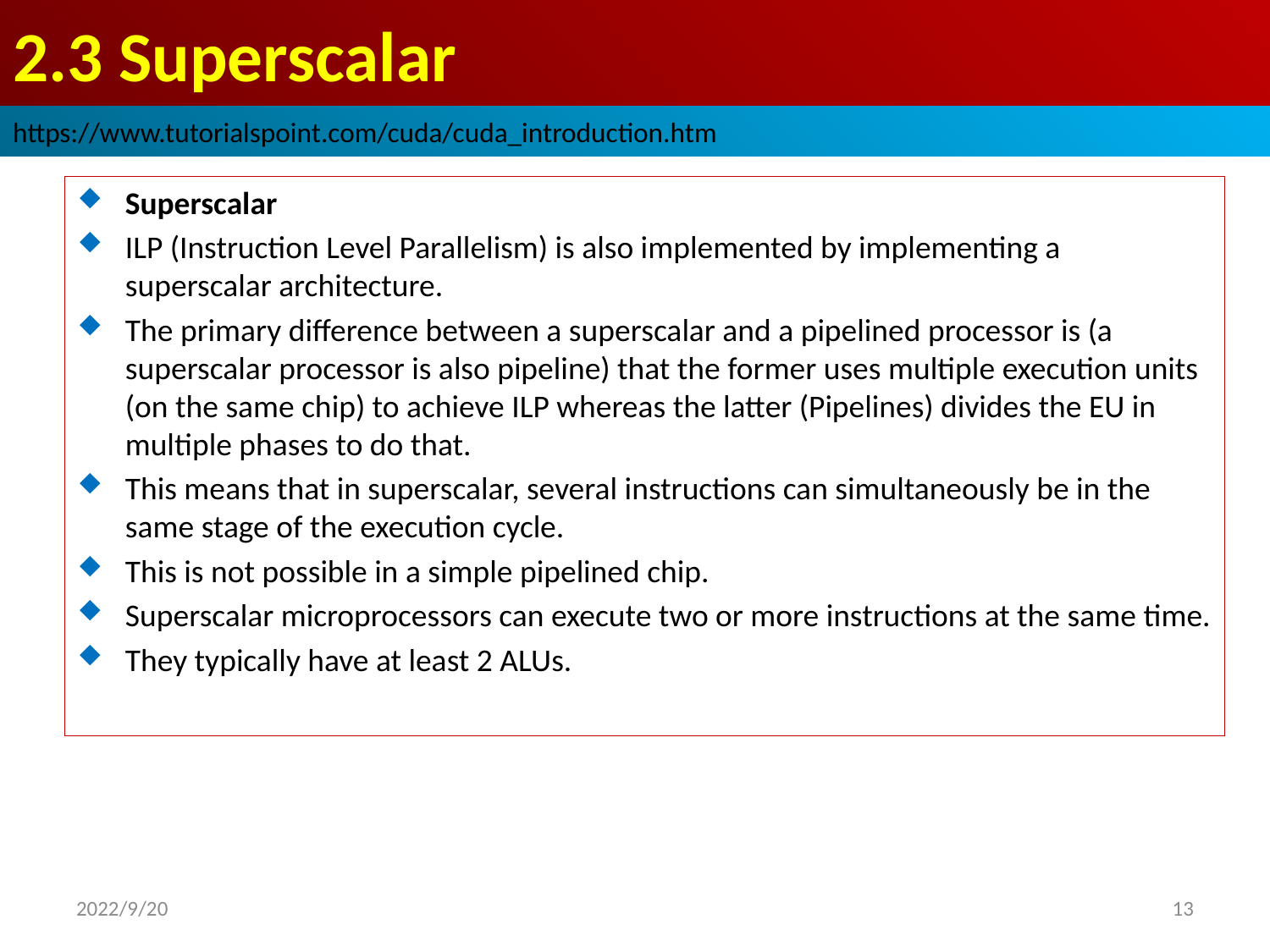

# 2.3 Superscalar
https://www.tutorialspoint.com/cuda/cuda_introduction.htm
Superscalar
ILP (Instruction Level Parallelism) is also implemented by implementing a superscalar architecture.
The primary difference between a superscalar and a pipelined processor is (a superscalar processor is also pipeline) that the former uses multiple execution units (on the same chip) to achieve ILP whereas the latter (Pipelines) divides the EU in multiple phases to do that.
This means that in superscalar, several instructions can simultaneously be in the same stage of the execution cycle.
This is not possible in a simple pipelined chip.
Superscalar microprocessors can execute two or more instructions at the same time.
They typically have at least 2 ALUs.
2022/9/20
13